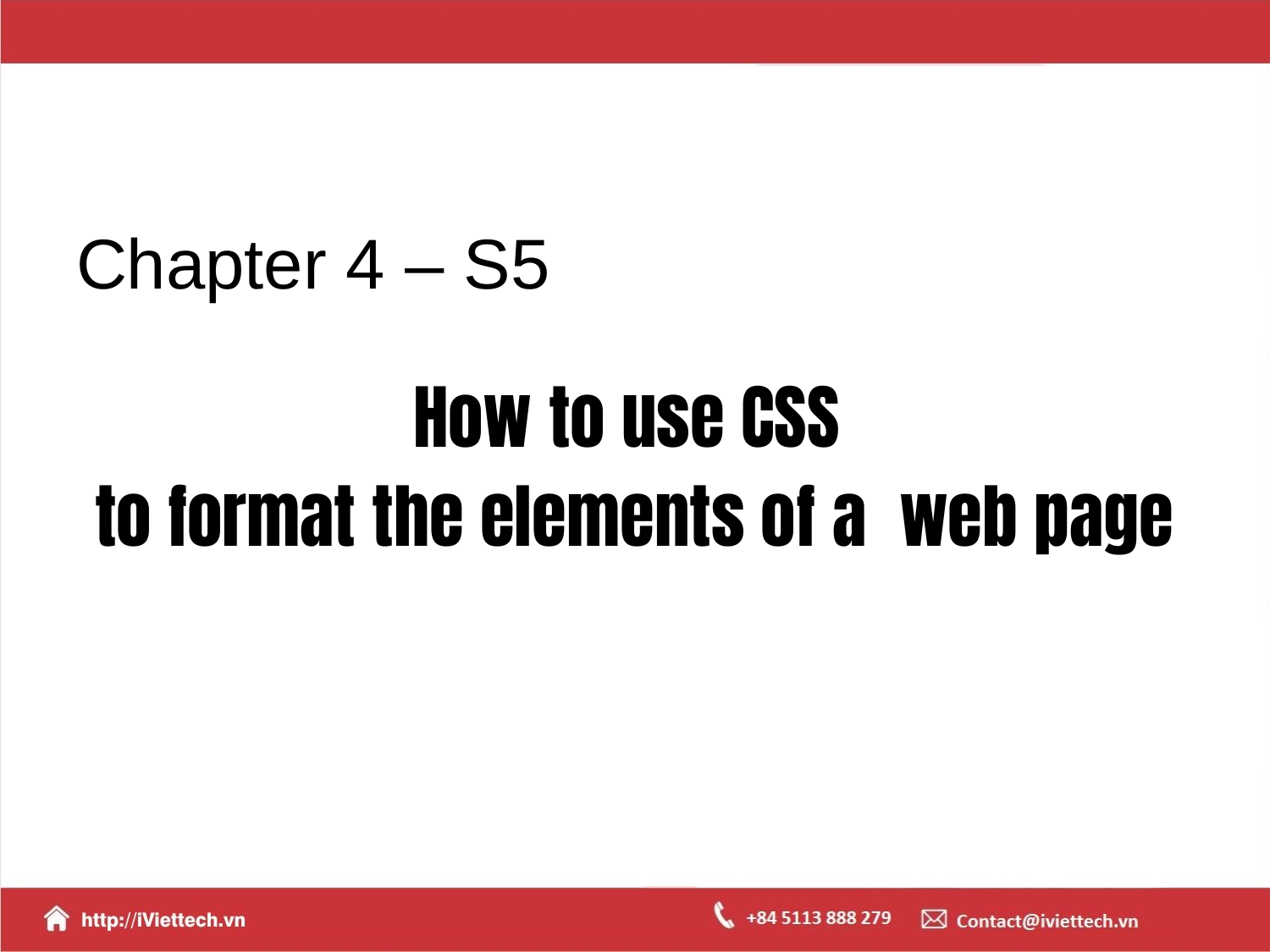

# Chapter 4 – S5
How to use CSS
to format the elements of a  web page